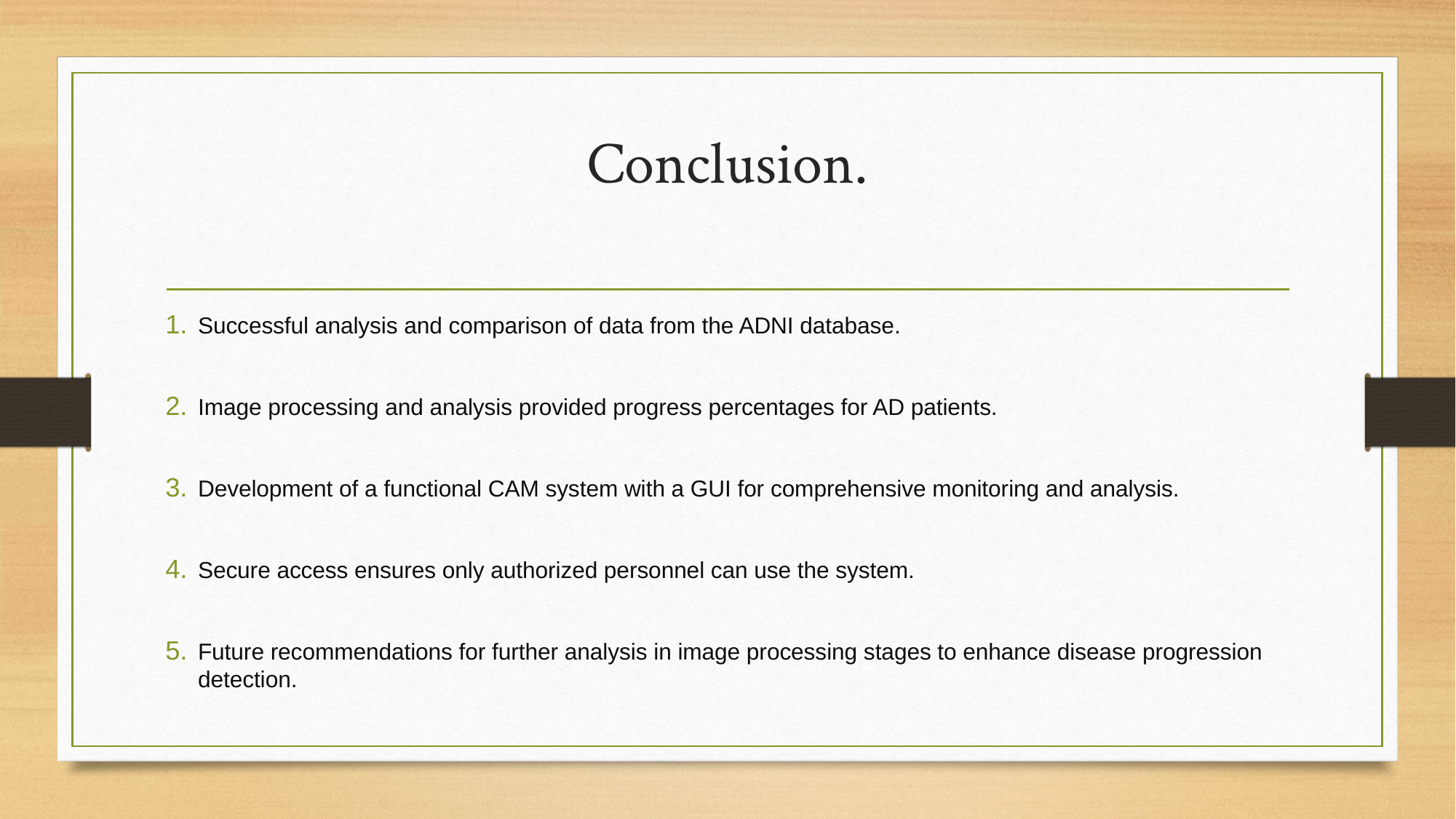

# Conclusion.
Successful analysis and comparison of data from the ADNI database.

Image processing and analysis provided progress percentages for AD patients.

Development of a functional CAM system with a GUI for comprehensive monitoring and analysis.

Secure access ensures only authorized personnel can use the system.

Future recommendations for further analysis in image processing stages to enhance disease progression detection.